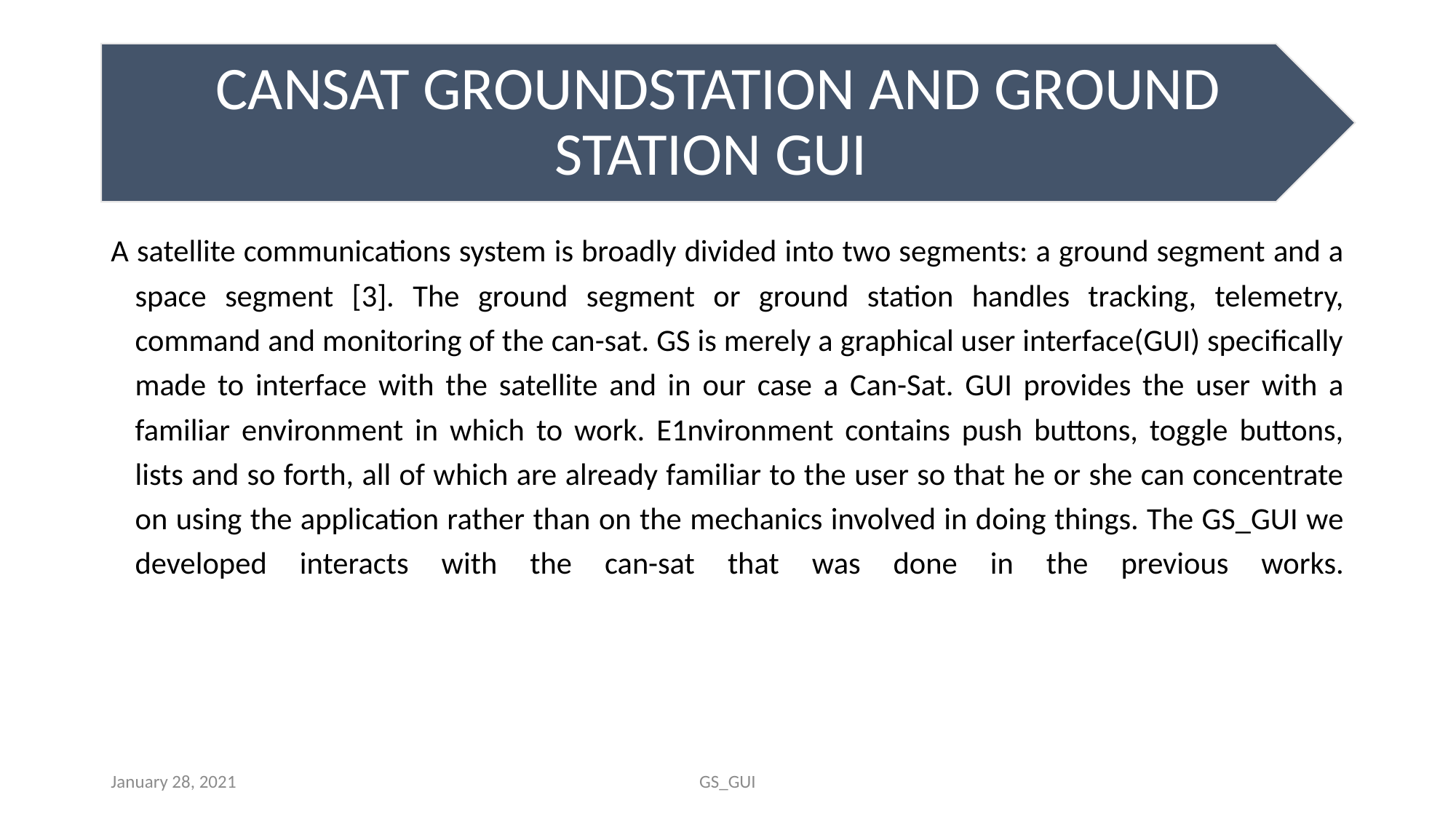

CANSAT GROUNDSTATION AND GROUND STATION GUI
A satellite communications system is broadly divided into two segments: a ground segment and a space segment [3]. The ground segment or ground station handles tracking, telemetry, command and monitoring of the can-sat. GS is merely a graphical user interface(GUI) specifically made to interface with the satellite and in our case a Can-Sat. GUI provides the user with a familiar environment in which to work. E1nvironment contains push buttons, toggle buttons, lists and so forth, all of which are already familiar to the user so that he or she can concentrate on using the application rather than on the mechanics involved in doing things. The GS_GUI we developed interacts with the can-sat that was done in the previous works.
January 28, 2021
GS_GUI